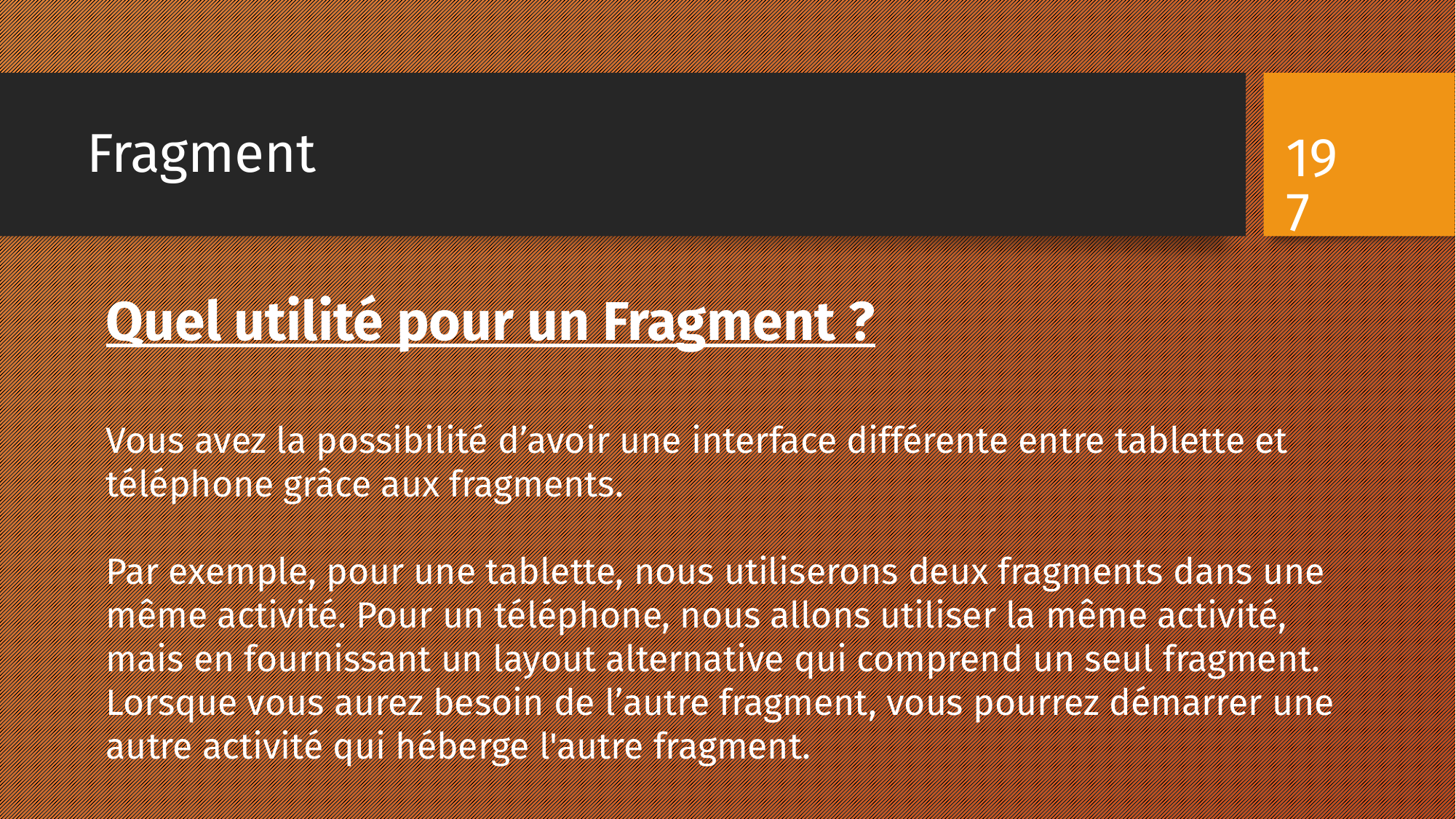

# Fragment
197
Quel utilité pour un Fragment ?

Vous avez la possibilité d’avoir une interface différente entre tablette et téléphone grâce aux fragments.
Par exemple, pour une tablette, nous utiliserons deux fragments dans une même activité. Pour un téléphone, nous allons utiliser la même activité, mais en fournissant un layout alternative qui comprend un seul fragment. Lorsque vous aurez besoin de l’autre fragment, vous pourrez démarrer une autre activité qui héberge l'autre fragment.